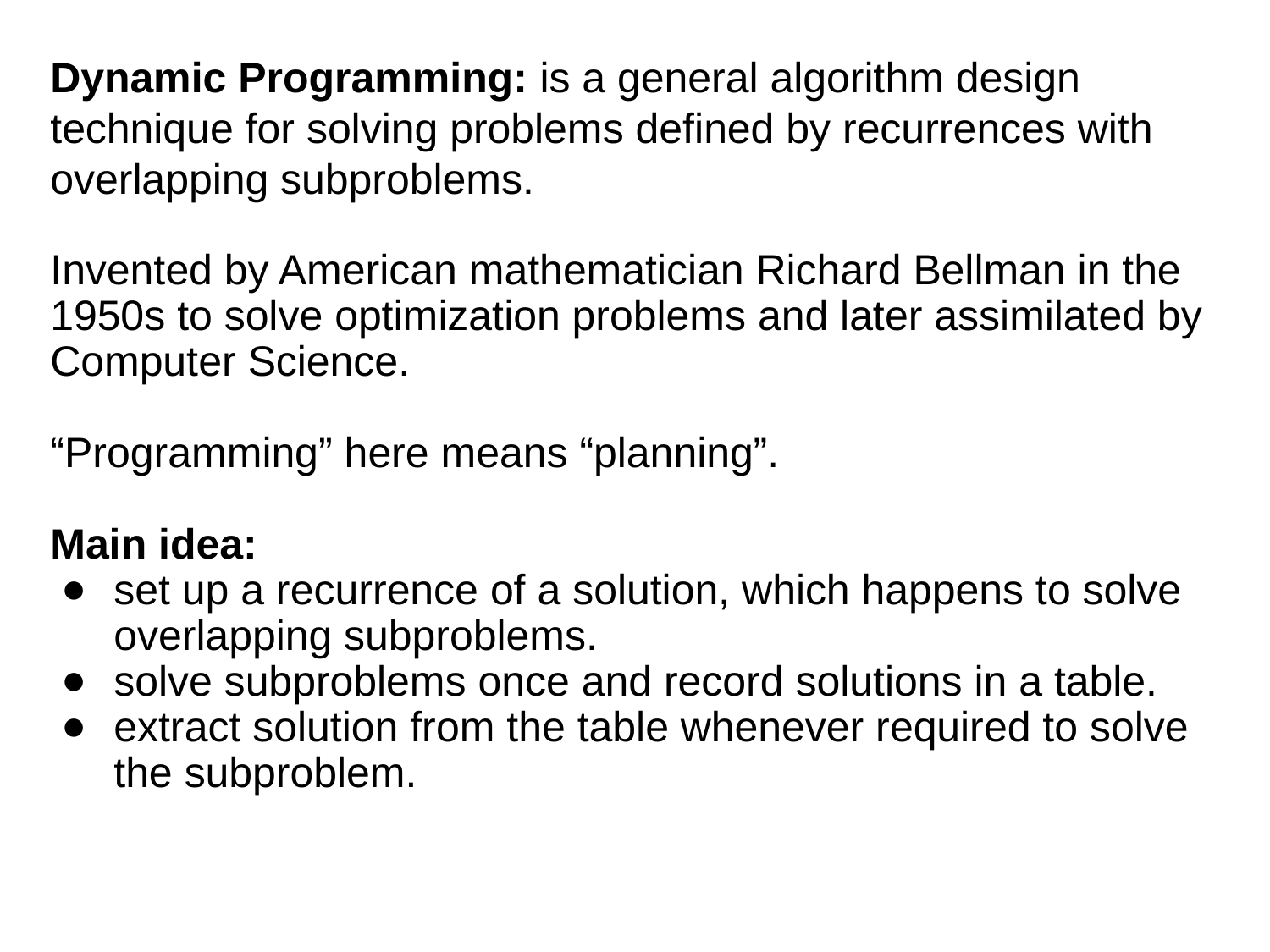

Dynamic Programming: is a general algorithm design technique for solving problems defined by recurrences with overlapping subproblems.

Invented by American mathematician Richard Bellman in the  1950s to solve optimization problems and later assimilated by Computer Science.

“Programming” here means “planning”.

Main idea:
set up a recurrence of a solution, which happens to solve overlapping subproblems.
solve subproblems once and record solutions in a table.
extract solution from the table whenever required to solve the subproblem.